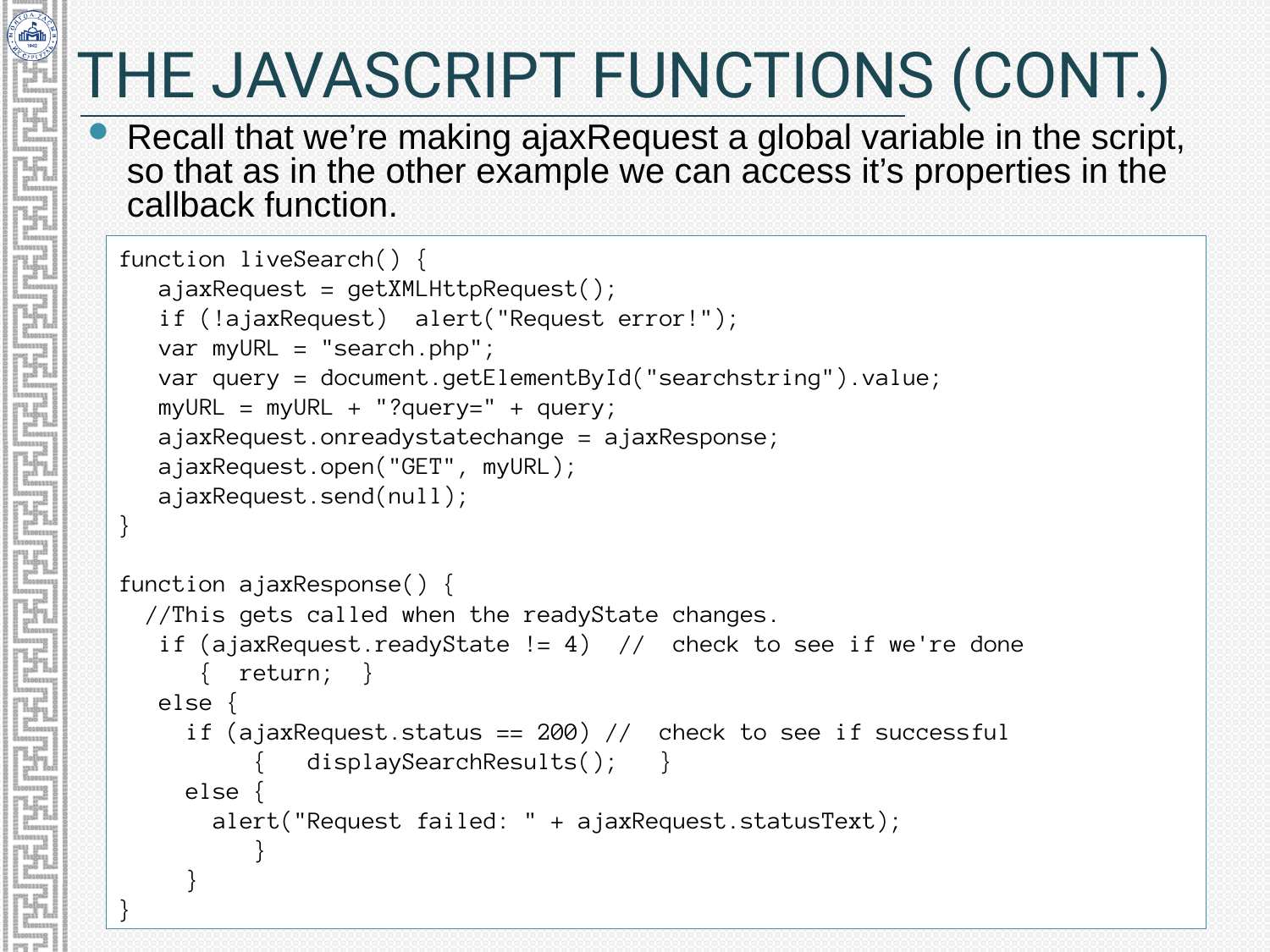

# The JavaScript functions (cont.)
Recall that we’re making ajaxRequest a global variable in the script, so that as in the other example we can access it’s properties in the callback function.

function liveSearch() {
   ajaxRequest = getXMLHttpRequest();
   if (!ajaxRequest)  alert("Request error!");
   var myURL = "search.php";
   var query = document.getElementById("searchstring").value;
   myURL = myURL + "?query=" + query;
   ajaxRequest.onreadystatechange = ajaxResponse;
   ajaxRequest.open("GET", myURL);
   ajaxRequest.send(null);
}

function ajaxResponse() {
  //This gets called when the readyState changes.
   if (ajaxRequest.readyState != 4)  //  check to see if we're done
      {  return;  }
   else {
     if (ajaxRequest.status == 200) //  check to see if successful
          {   displaySearchResults();   }
     else {
       alert("Request failed: " + ajaxRequest.statusText);
          }
     }
}